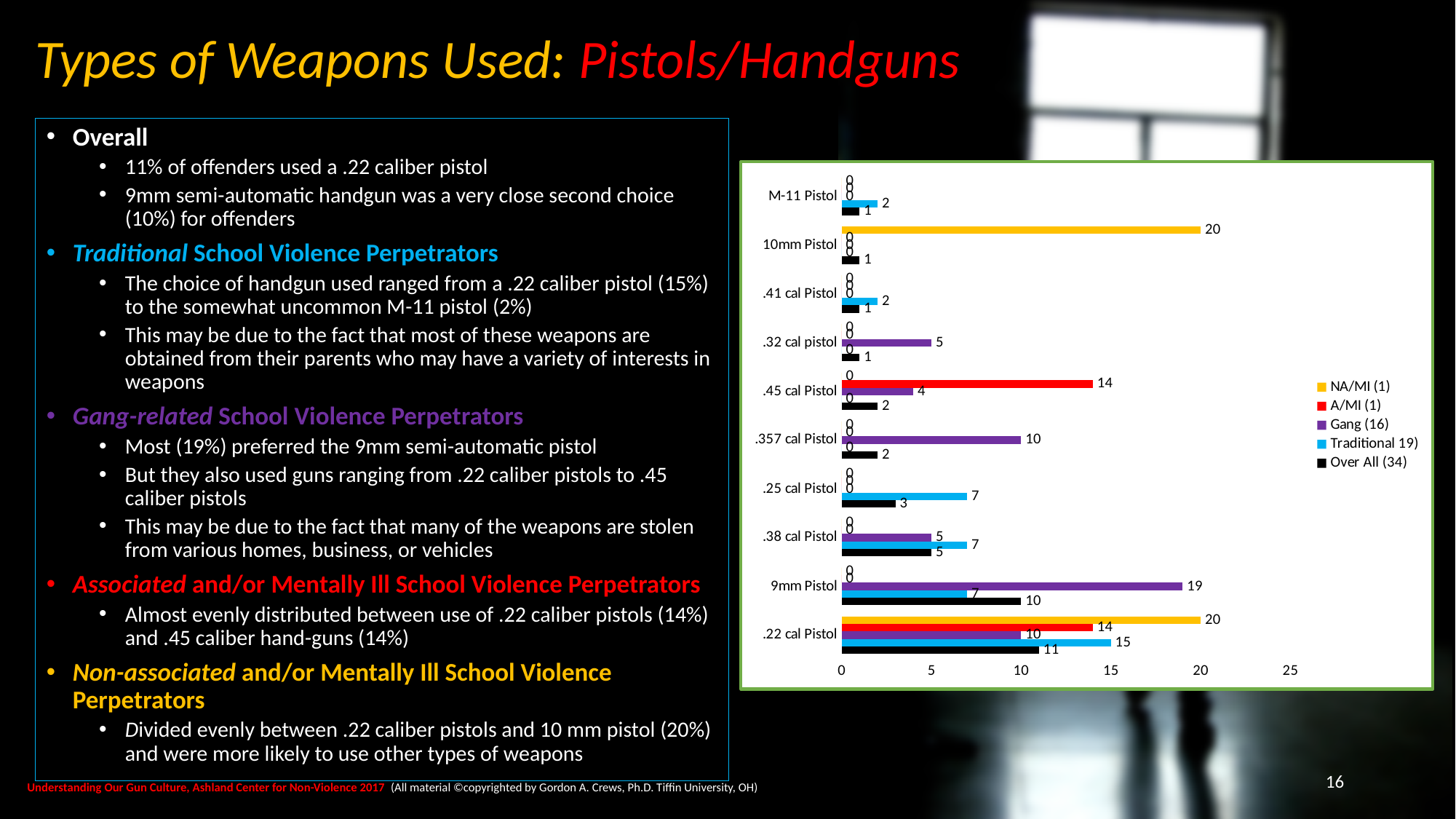

# Types of Weapons Used: Pistols/Handguns
Overall
11% of offenders used a .22 caliber pistol
9mm semi-automatic handgun was a very close second choice (10%) for offenders
Traditional School Violence Perpetrators
The choice of handgun used ranged from a .22 caliber pistol (15%) to the somewhat uncommon M-11 pistol (2%)
This may be due to the fact that most of these weapons are obtained from their parents who may have a variety of interests in weapons
Gang-related School Violence Perpetrators
Most (19%) preferred the 9mm semi-automatic pistol
But they also used guns ranging from .22 caliber pistols to .45 caliber pistols
This may be due to the fact that many of the weapons are stolen from various homes, business, or vehicles
Associated and/or Mentally Ill School Violence Perpetrators
Almost evenly distributed between use of .22 caliber pistols (14%) and .45 caliber hand-guns (14%)
Non-associated and/or Mentally Ill School Violence Perpetrators
Divided evenly between .22 caliber pistols and 10 mm pistol (20%) and were more likely to use other types of weapons

### Chart

| Category | Over All (34) | Traditional 19) | Gang (16) | A/MI (1) | NA/MI (1) |
|---|---|---|---|---|---|
| .22 cal Pistol | 11.0 | 15.0 | 10.0 | 14.0 | 20.0 |
| 9mm Pistol | 10.0 | 7.0 | 19.0 | 0.0 | 0.0 |
| .38 cal Pistol | 5.0 | 7.0 | 5.0 | 0.0 | 0.0 |
| .25 cal Pistol | 3.0 | 7.0 | 0.0 | 0.0 | 0.0 |
| .357 cal Pistol | 2.0 | 0.0 | 10.0 | 0.0 | 0.0 |
| .45 cal Pistol | 2.0 | 0.0 | 4.0 | 14.0 | 0.0 |
| .32 cal pistol | 1.0 | 0.0 | 5.0 | 0.0 | 0.0 |
| .41 cal Pistol | 1.0 | 2.0 | 0.0 | 0.0 | 0.0 |
| 10mm Pistol | 1.0 | 0.0 | 0.0 | 0.0 | 20.0 |
| M-11 Pistol | 1.0 | 2.0 | 0.0 | 0.0 | 0.0 |
16
Understanding Our Gun Culture, Ashland Center for Non-Violence 2017  (All material ©copyrighted by Gordon A. Crews, Ph.D. Tiffin University, OH)